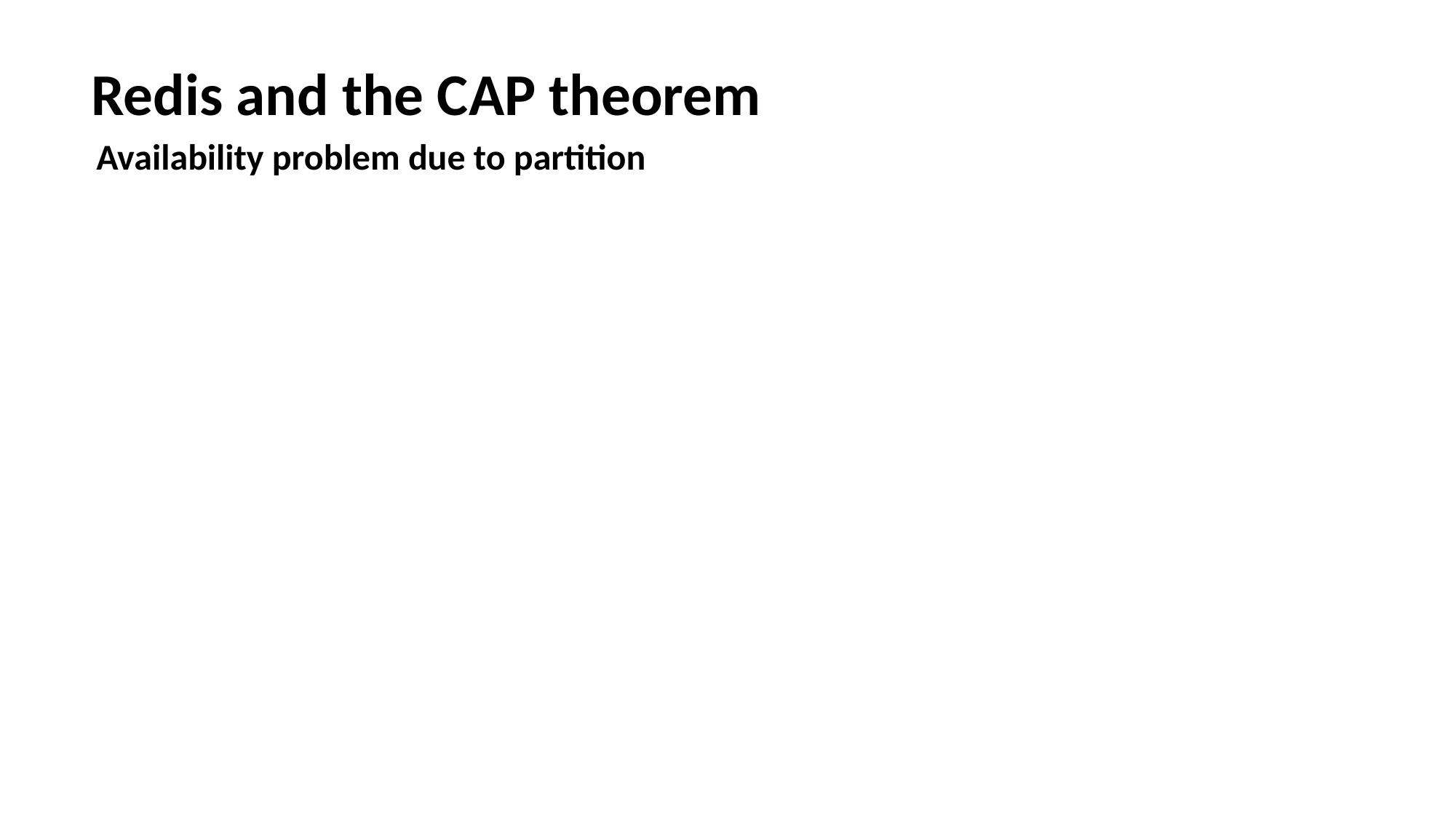

Redis and the CAP theorem
Availability problem due to partition